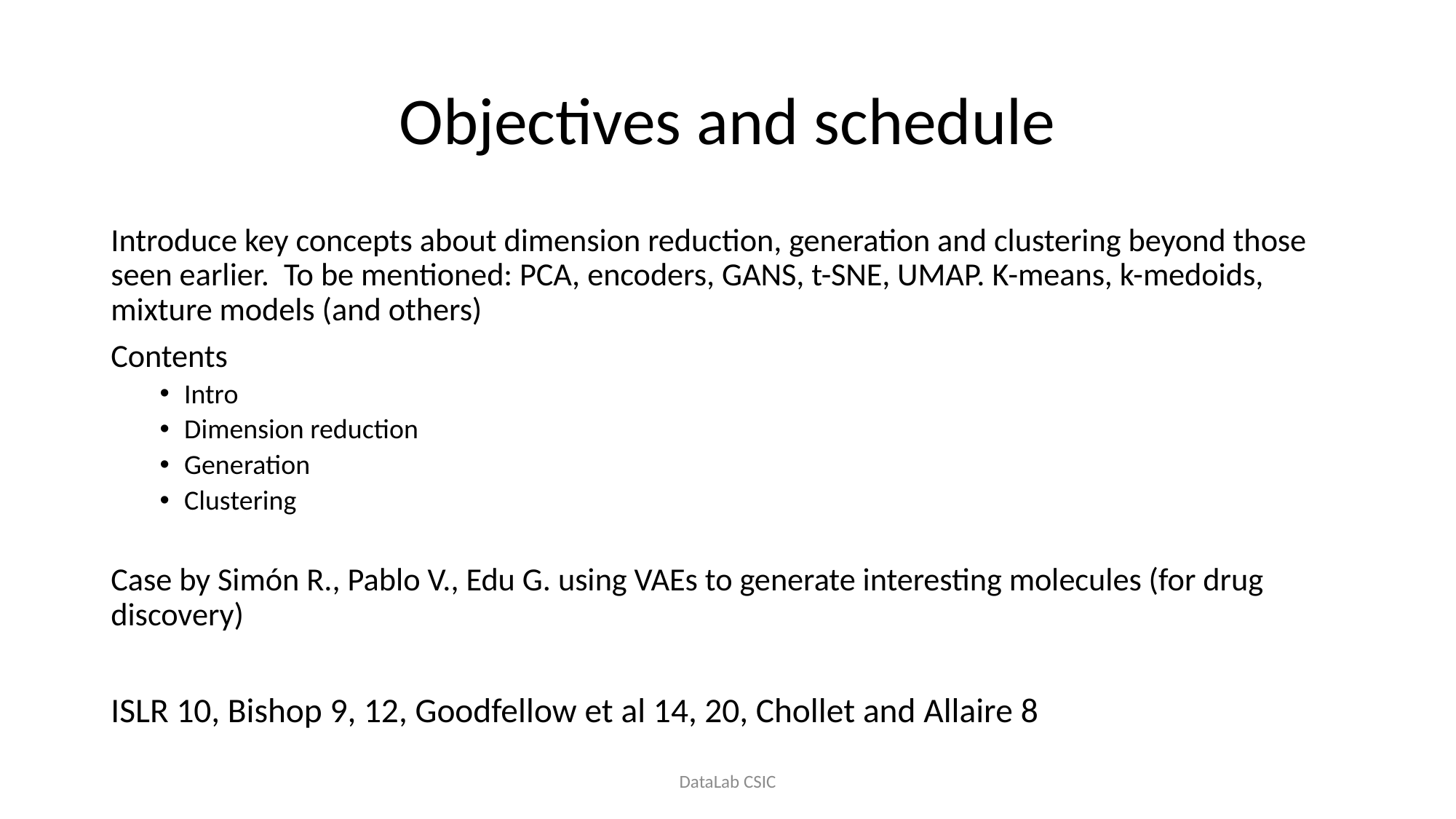

# Objectives and schedule
Introduce key concepts about dimension reduction, generation and clustering beyond those seen earlier.  To be mentioned: PCA, encoders, GANS, t-SNE, UMAP. K-means, k-medoids, mixture models (and others)
Contents
Intro
Dimension reduction
Generation
Clustering

Case by Simón R., Pablo V., Edu G. using VAEs to generate interesting molecules (for drug discovery)

ISLR 10, Bishop 9, 12, Goodfellow et al 14, 20, Chollet and Allaire 8

DataLab CSIC